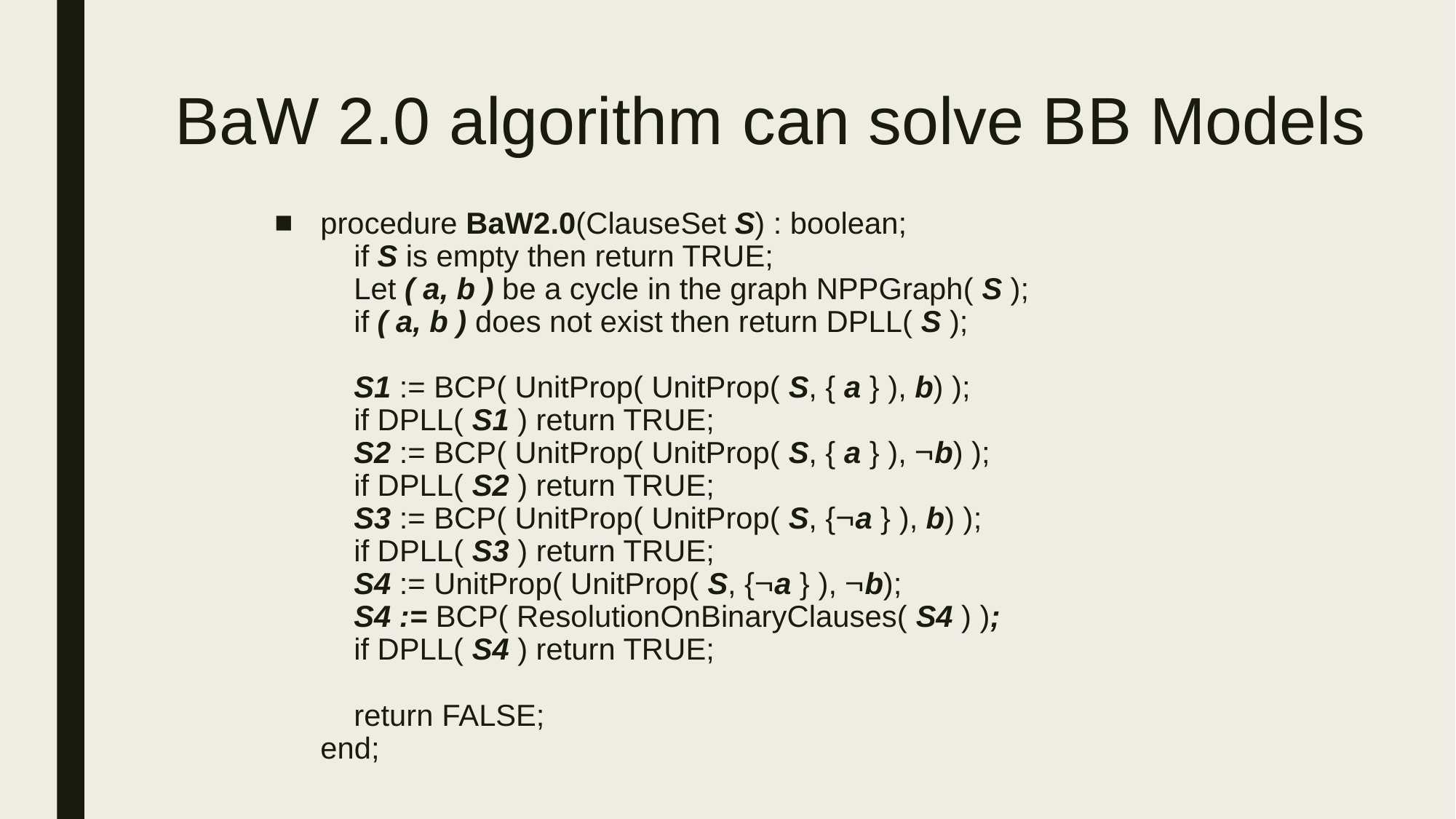

# BaW 2.0 algorithm can solve BB Models
procedure BaW2.0(ClauseSet S) : boolean;
    if S is empty then return TRUE;
    Let ( a, b ) be a cycle in the graph NPPGraph( S );
    if ( a, b ) does not exist then return DPLL( S );
    S1 := BCP( UnitProp( UnitProp( S, { a } ), b) );
    if DPLL( S1 ) return TRUE;
    S2 := BCP( UnitProp( UnitProp( S, { a } ), ¬b) );
    if DPLL( S2 ) return TRUE;
    S3 := BCP( UnitProp( UnitProp( S, {¬a } ), b) );
    if DPLL( S3 ) return TRUE;
    S4 := UnitProp( UnitProp( S, {¬a } ), ¬b);
    S4 := BCP( ResolutionOnBinaryClauses( S4 ) );
    if DPLL( S4 ) return TRUE;
    return FALSE;
end;